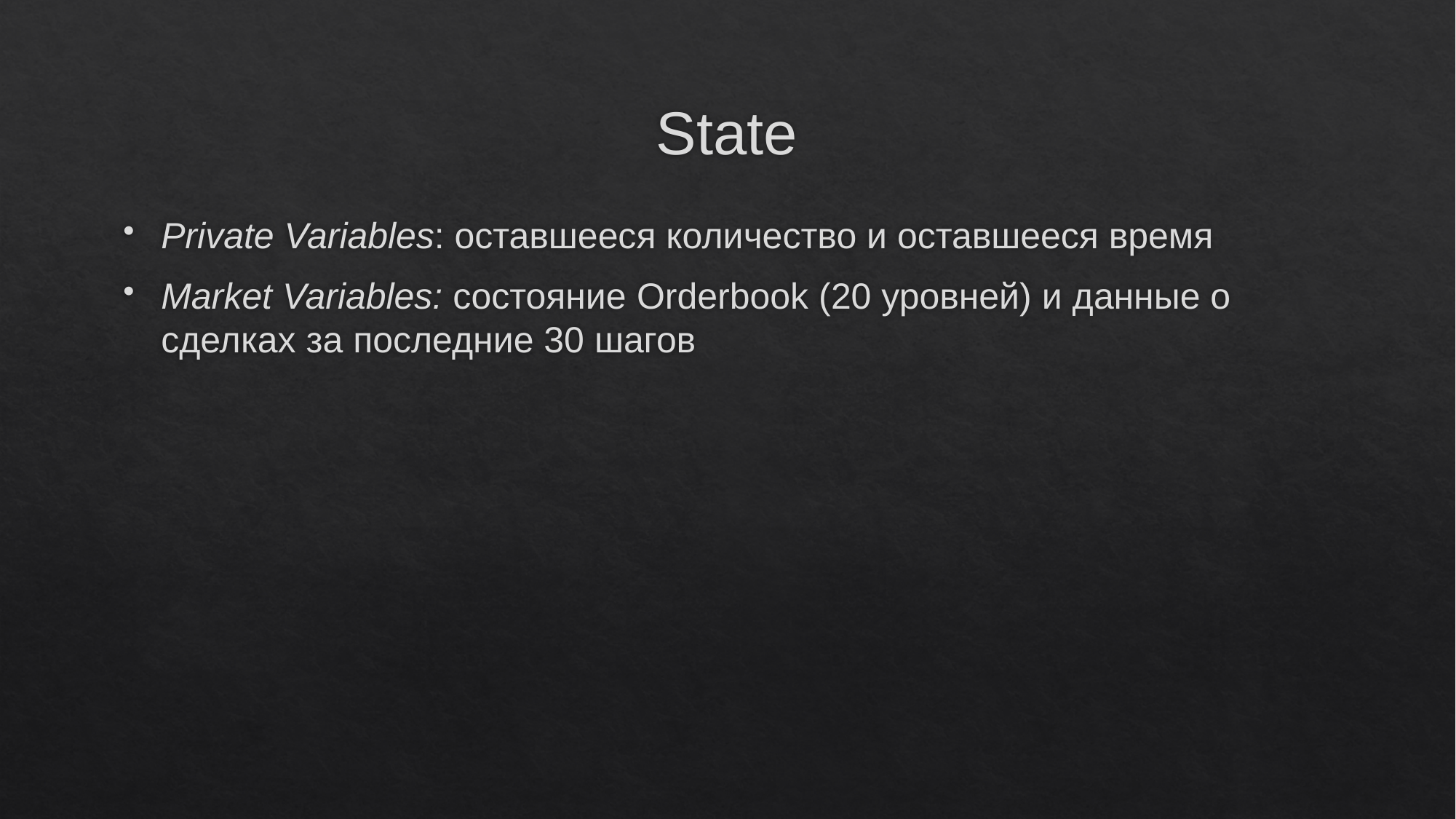

# State
Private Variables: оставшееся количество и оставшееся время
Market Variables: состояние Orderbook (20 уровней) и данные о сделках за последние 30 шагов